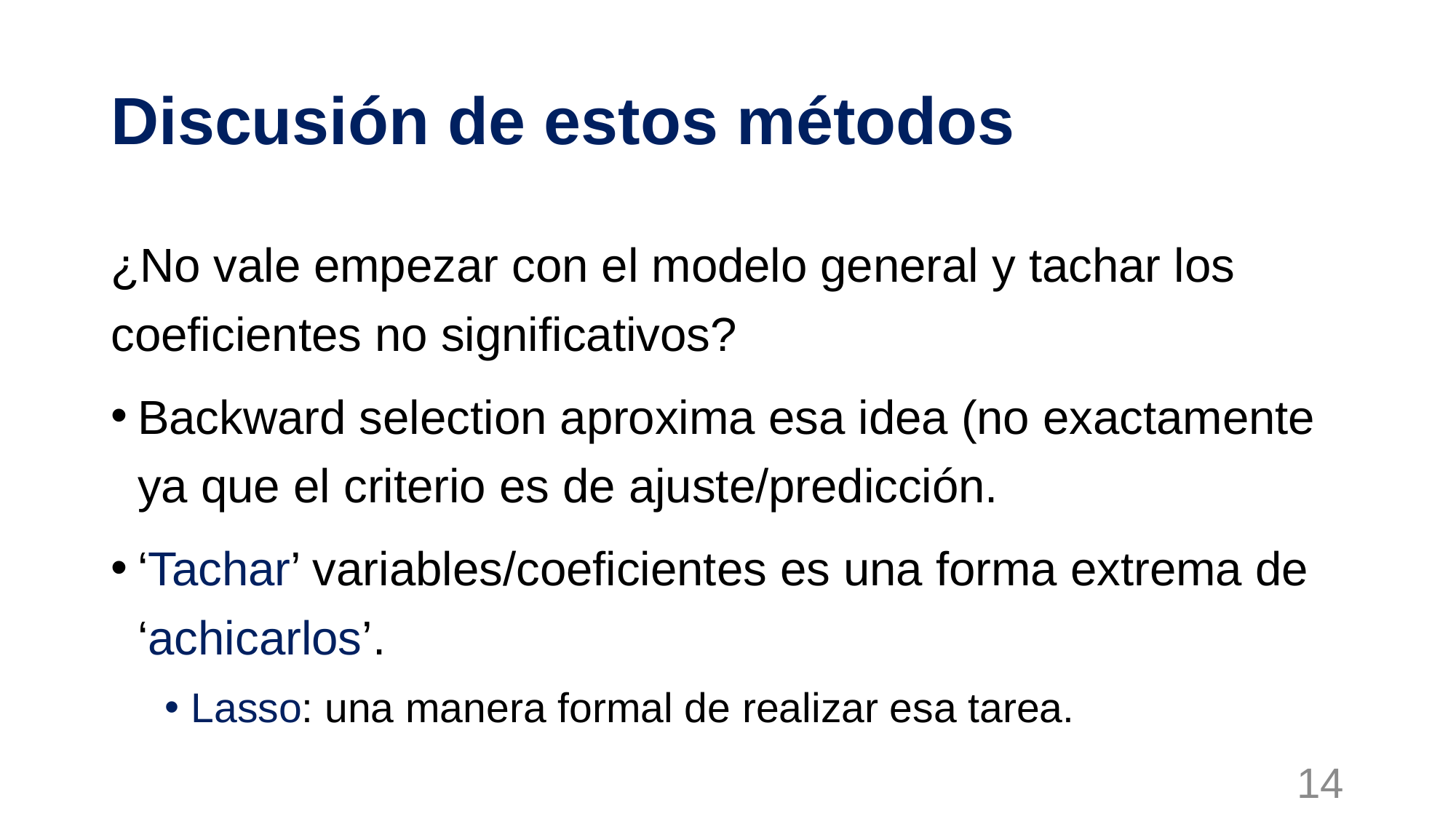

# Discusión de estos métodos
¿No vale empezar con el modelo general y tachar los coeficientes no significativos?
Backward selection aproxima esa idea (no exactamente ya que el criterio es de ajuste/predicción.
‘Tachar’ variables/coeficientes es una forma extrema de ‘achicarlos’.
Lasso: una manera formal de realizar esa tarea.
14